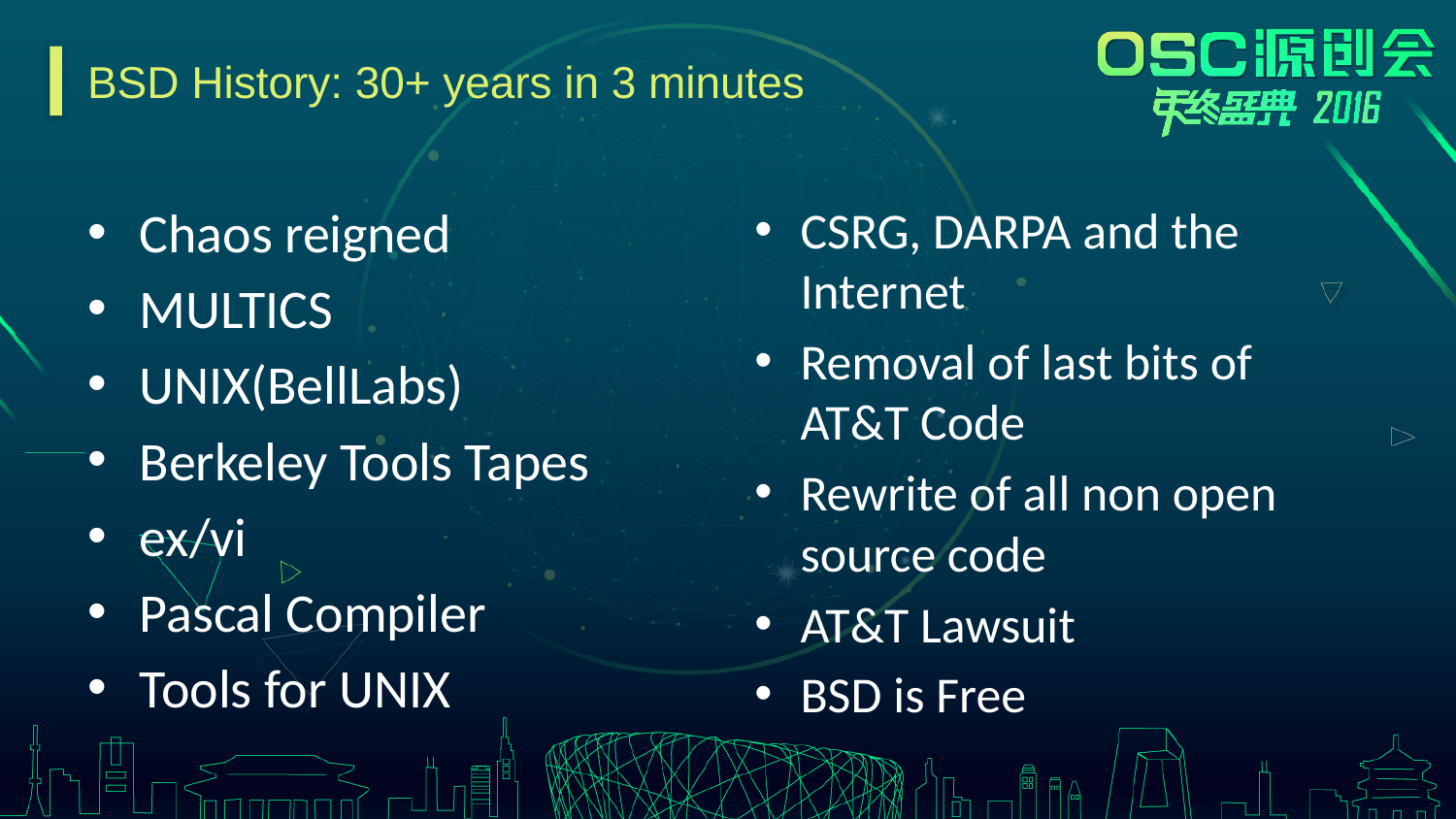

# BSD History: 30+ years in 3 minutes
Chaos reigned
MULTICS
UNIX(BellLabs)
Berkeley Tools Tapes
ex/vi
Pascal Compiler
Tools for UNIX
CSRG, DARPA and the Internet
Removal of last bits of AT&T Code
Rewrite of all non open source code
AT&T Lawsuit
BSD is Free